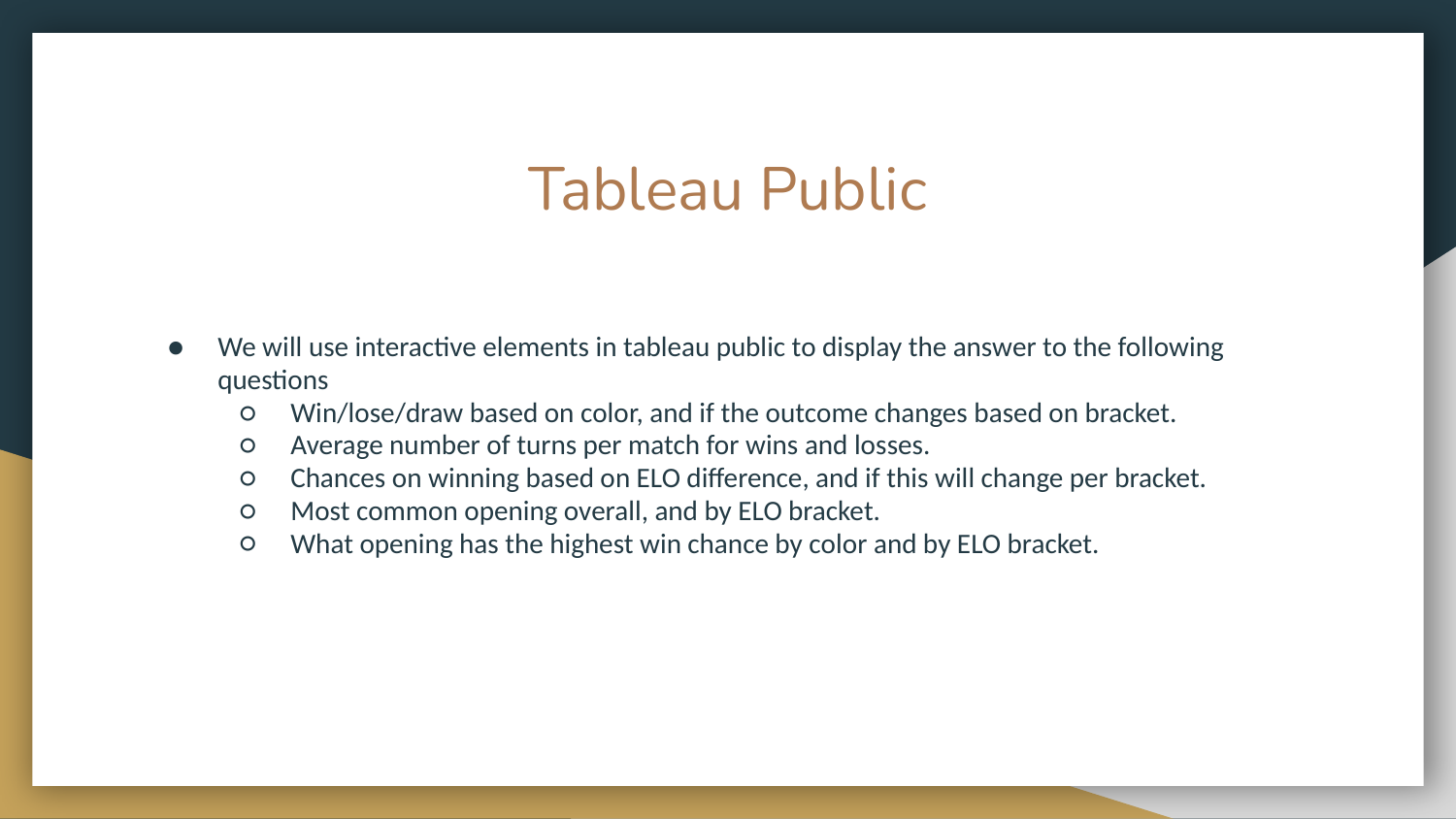

# Tableau Public
We will use interactive elements in tableau public to display the answer to the following questions
Win/lose/draw based on color, and if the outcome changes based on bracket.
Average number of turns per match for wins and losses.
Chances on winning based on ELO difference, and if this will change per bracket.
Most common opening overall, and by ELO bracket.
What opening has the highest win chance by color and by ELO bracket.